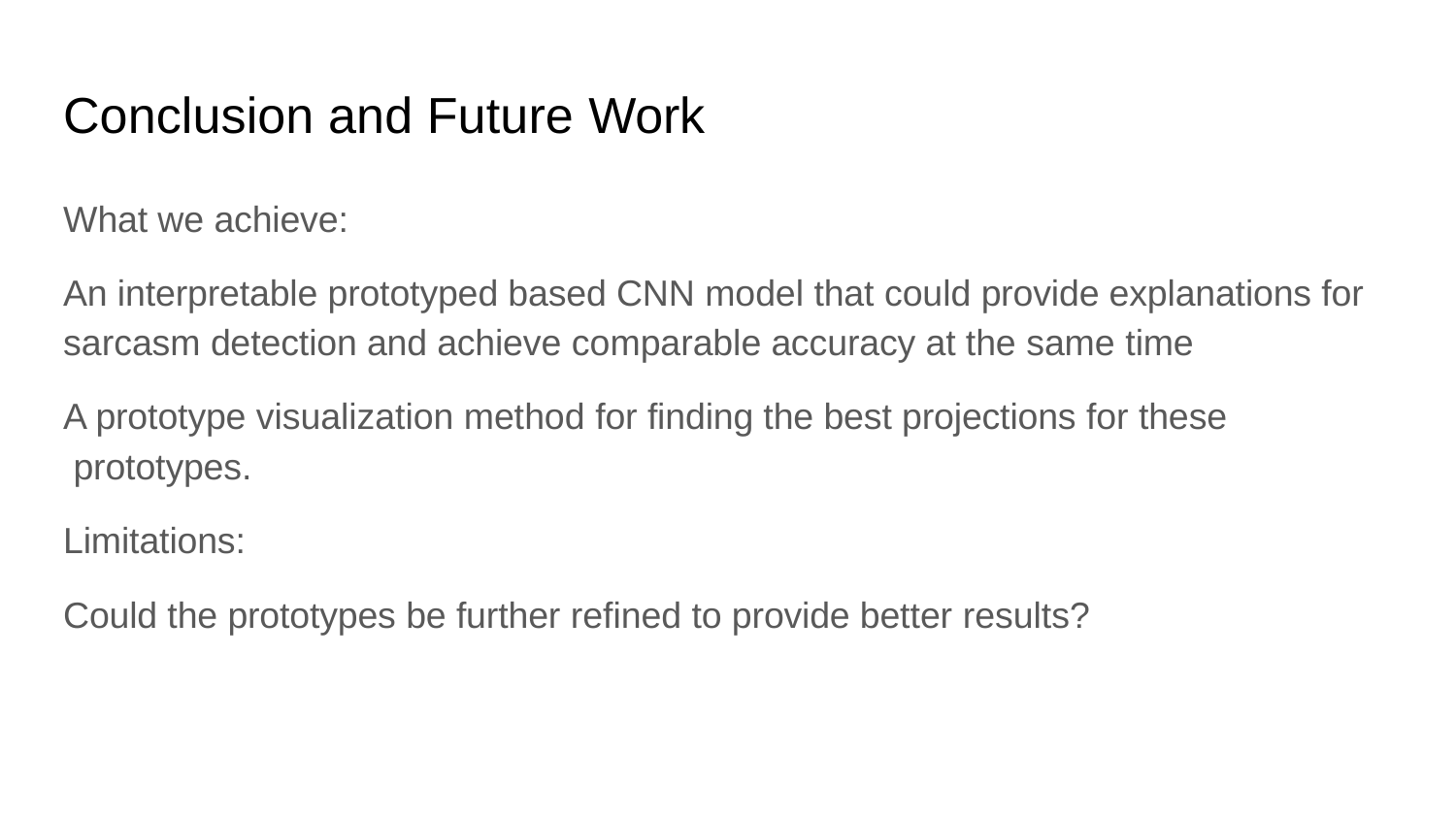

# Conclusion and Future Work
What we achieve:
An interpretable prototyped based CNN model that could provide explanations for  sarcasm detection and achieve comparable accuracy at the same time
A prototype visualization method for finding the best projections for these  prototypes.
Limitations:
Could the prototypes be further refined to provide better results?